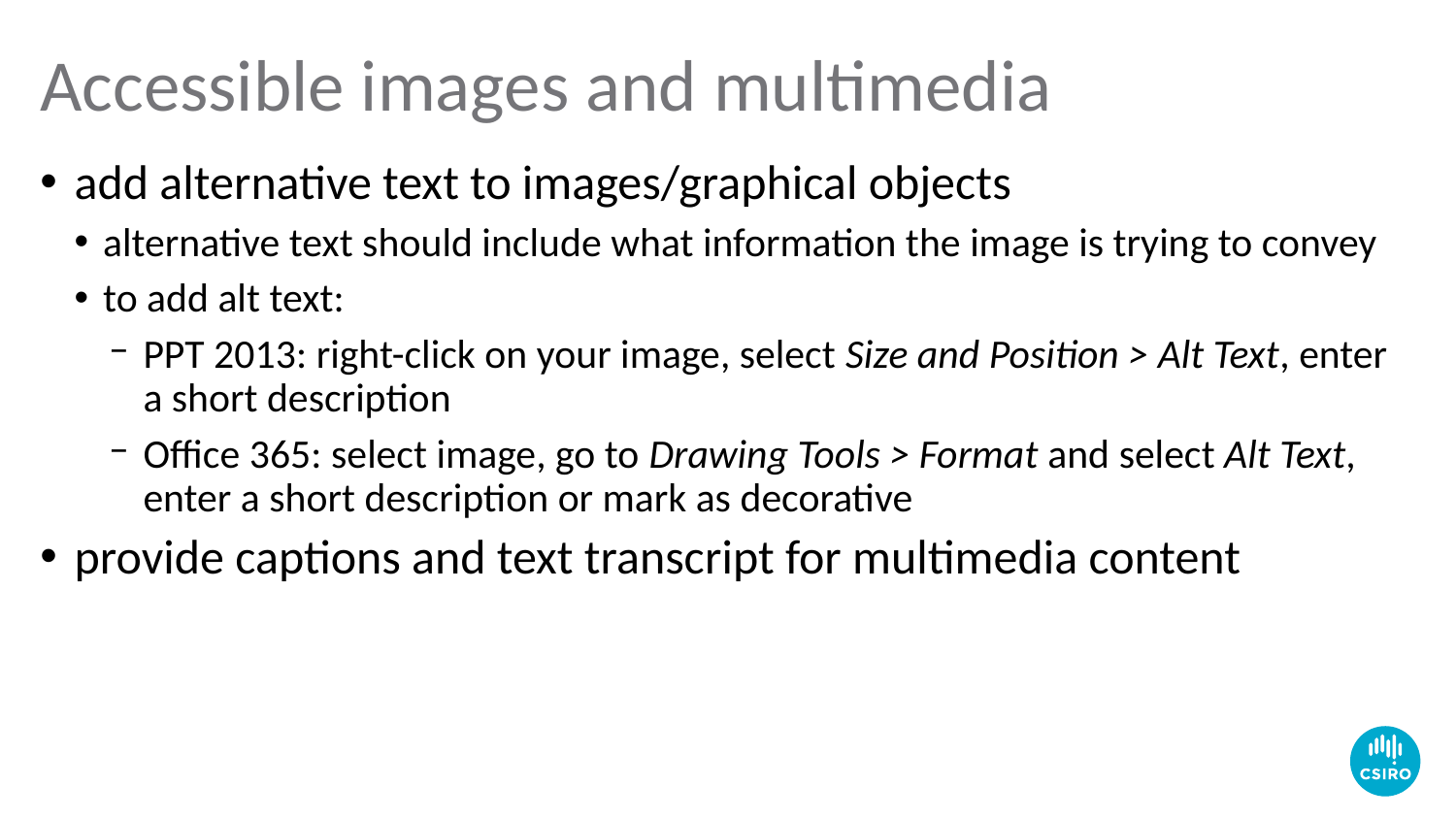

# Accessible images and multimedia
add alternative text to images/graphical objects
alternative text should include what information the image is trying to convey
to add alt text:
PPT 2013: right-click on your image, select Size and Position > Alt Text, enter a short description
Office 365: select image, go to Drawing Tools > Format and select Alt Text, enter a short description or mark as decorative
provide captions and text transcript for multimedia content